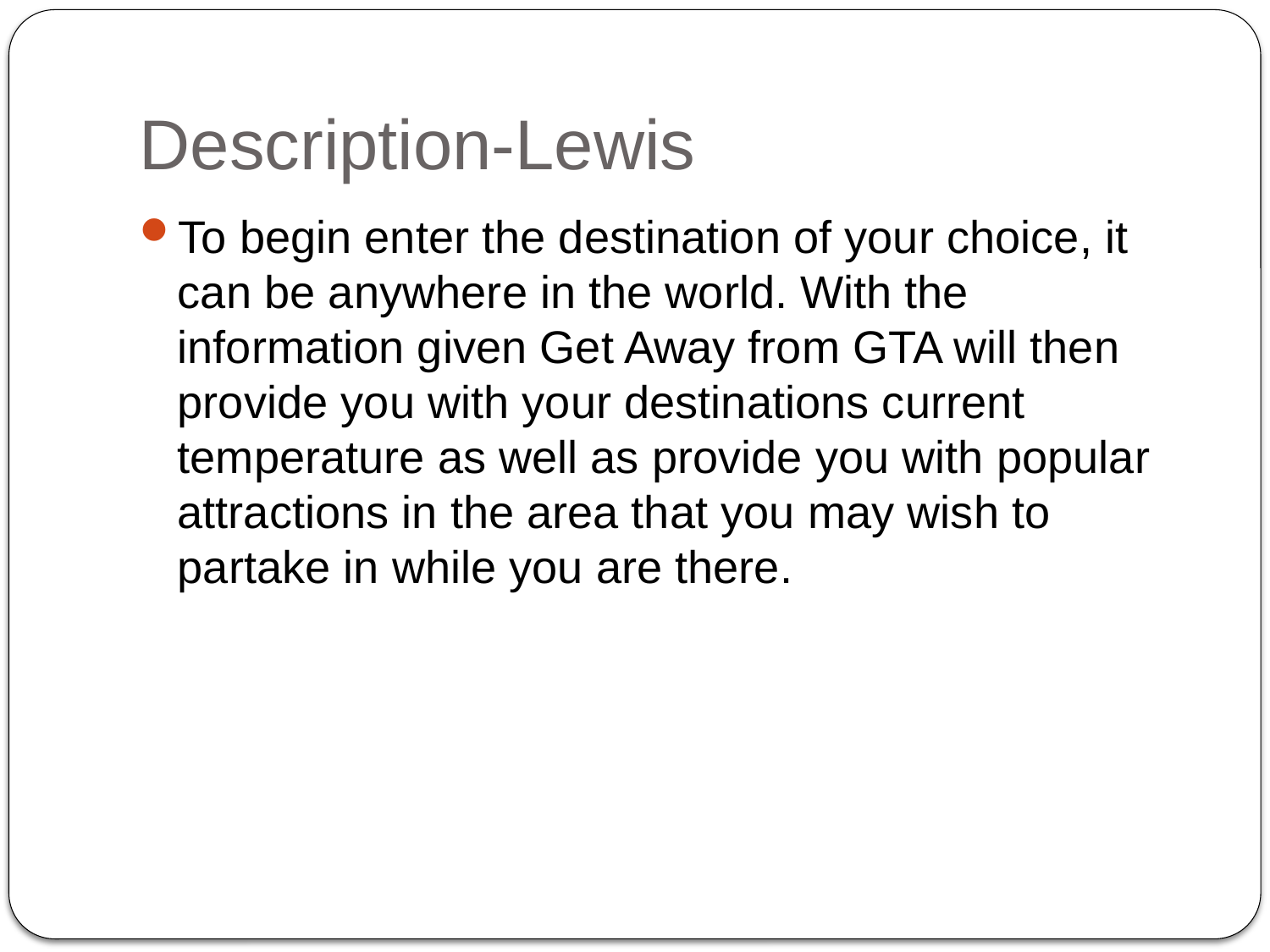

# Description-Lewis
To begin enter the destination of your choice, it can be anywhere in the world. With the information given Get Away from GTA will then provide you with your destinations current temperature as well as provide you with popular attractions in the area that you may wish to partake in while you are there.